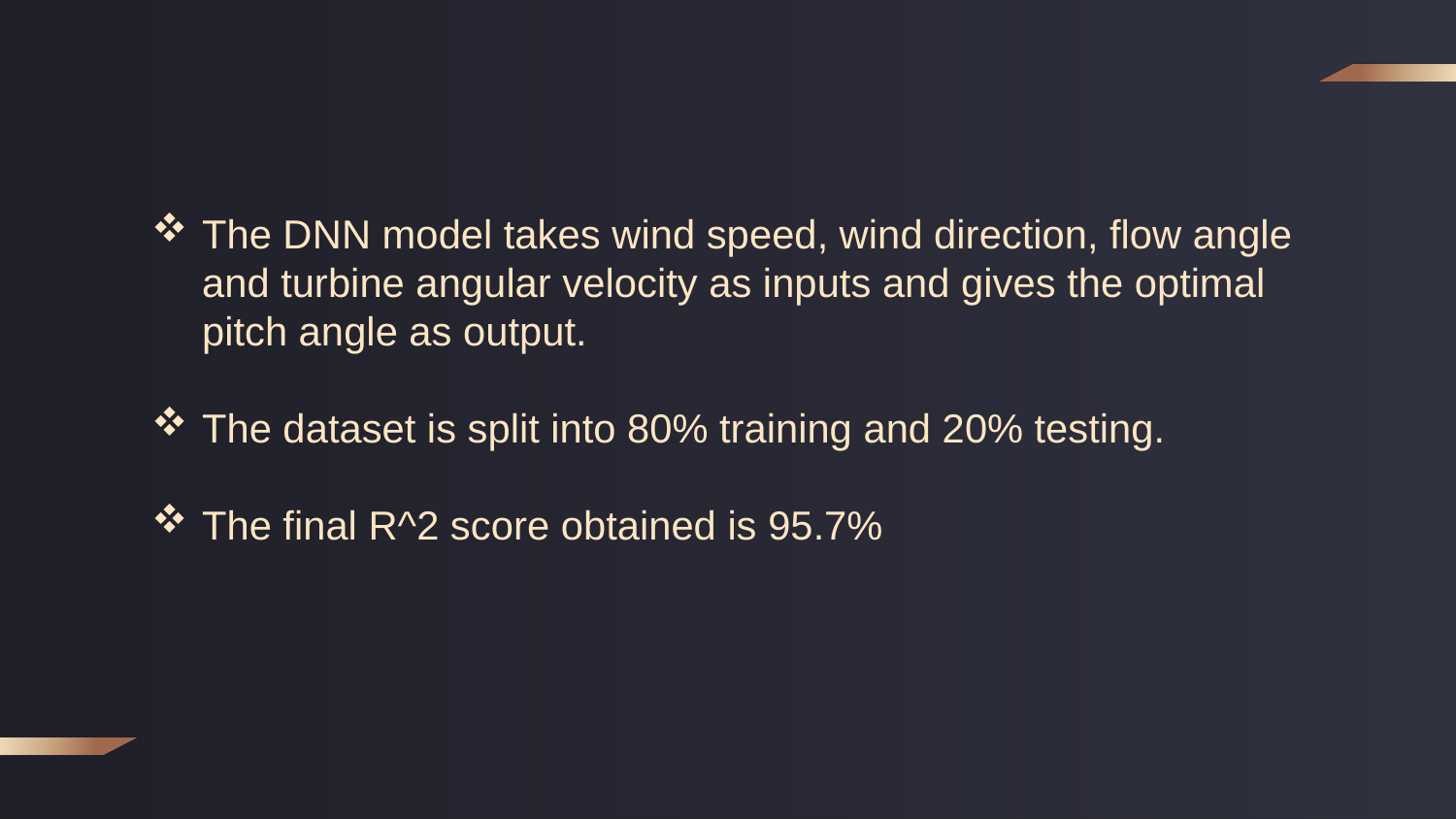

The DNN model takes wind speed, wind direction, flow angle and turbine angular velocity as inputs and gives the optimal pitch angle as output.

The dataset is split into 80% training and 20% testing.

The final R^2 score obtained is 95.7%